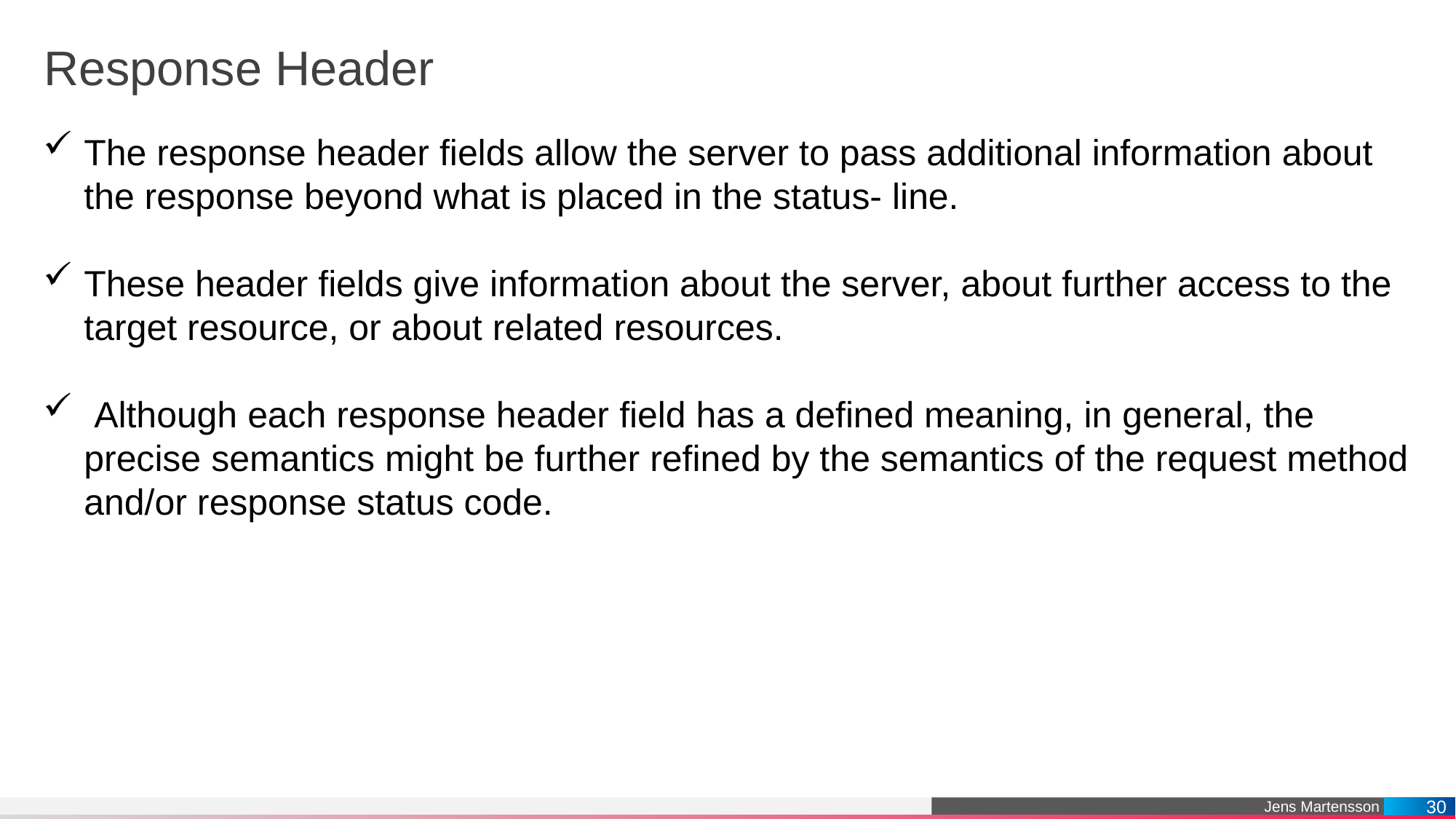

# Response Header
The response header fields allow the server to pass additional information about the response beyond what is placed in the status- line.

These header fields give information about the server, about further access to the target resource, or about related resources.

 Although each response header field has a defined meaning, in general, the precise semantics might be further refined by the semantics of the request method and/or response status code.

30